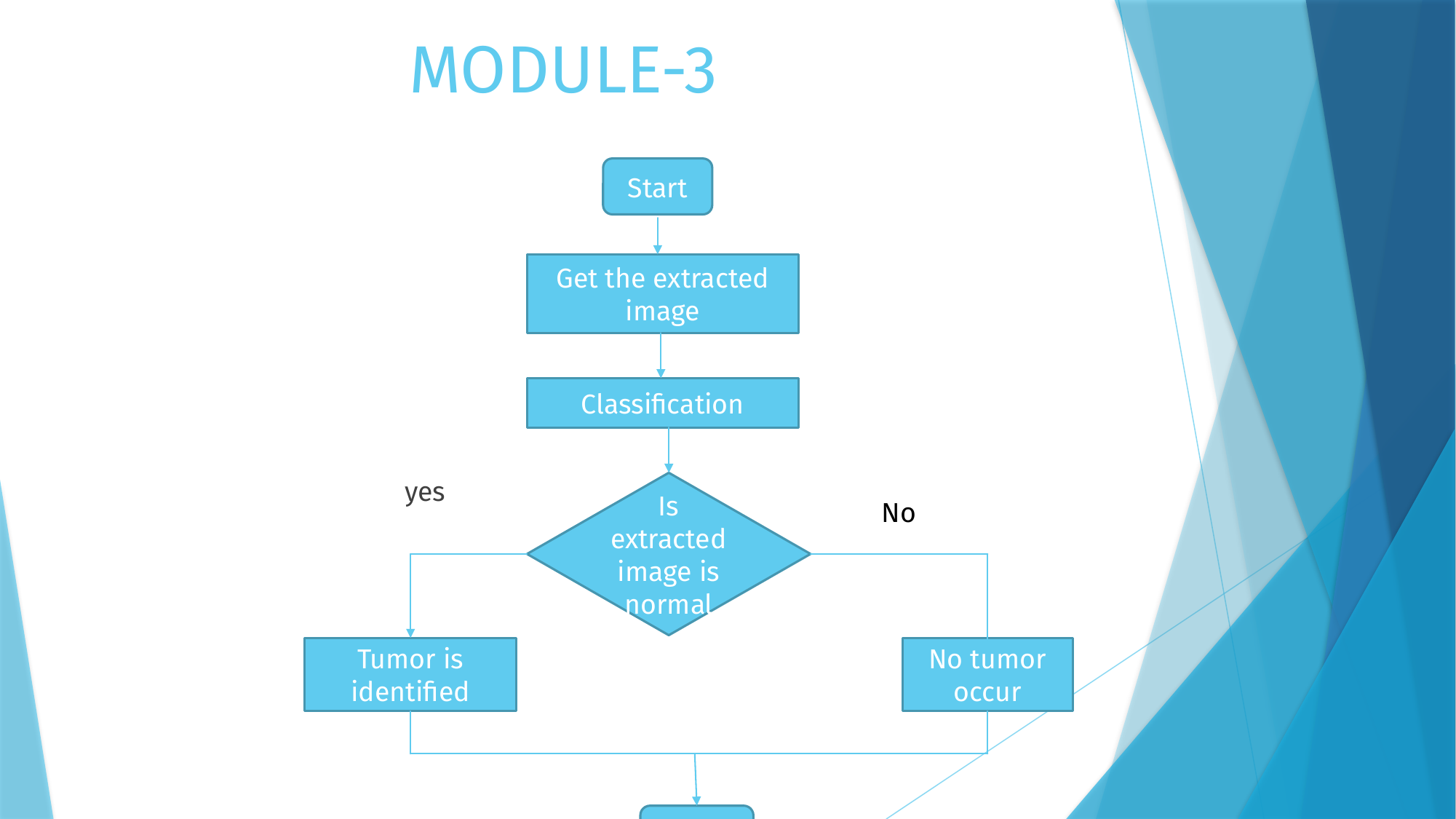

# MODULE-3
                                           yes
Start
Get the extracted image
Classification
Is extracted image is normal
No
Tumor is identified
No tumor occur
Stop